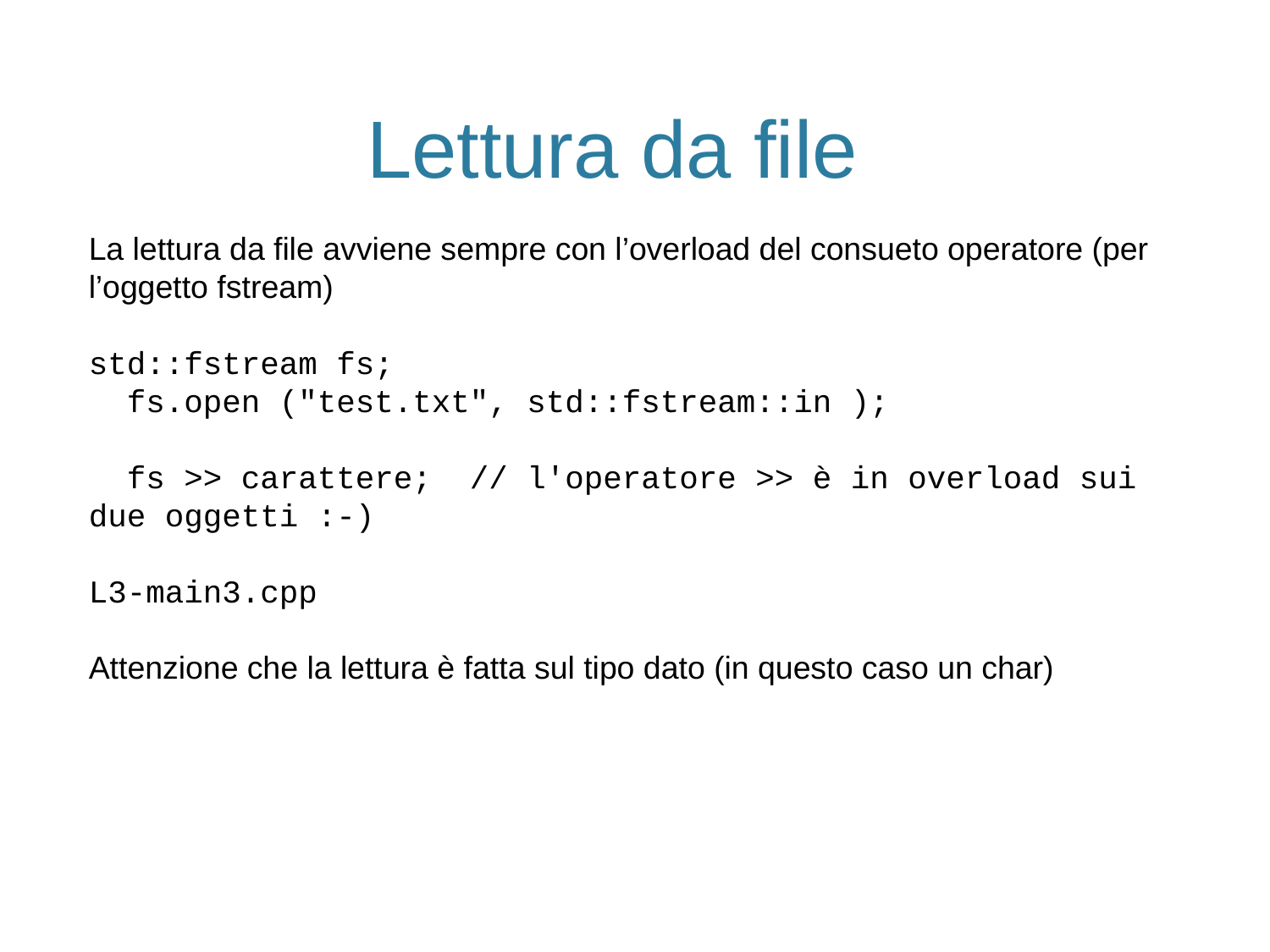

Lettura da file
La lettura da file avviene sempre con l’overload del consueto operatore (per l’oggetto fstream)

std::fstream fs;
  fs.open ("test.txt", std::fstream::in );

  fs >> carattere;  // l'operatore >> è in overload sui due oggetti :-)

L3-main3.cpp

Attenzione che la lettura è fatta sul tipo dato (in questo caso un char)